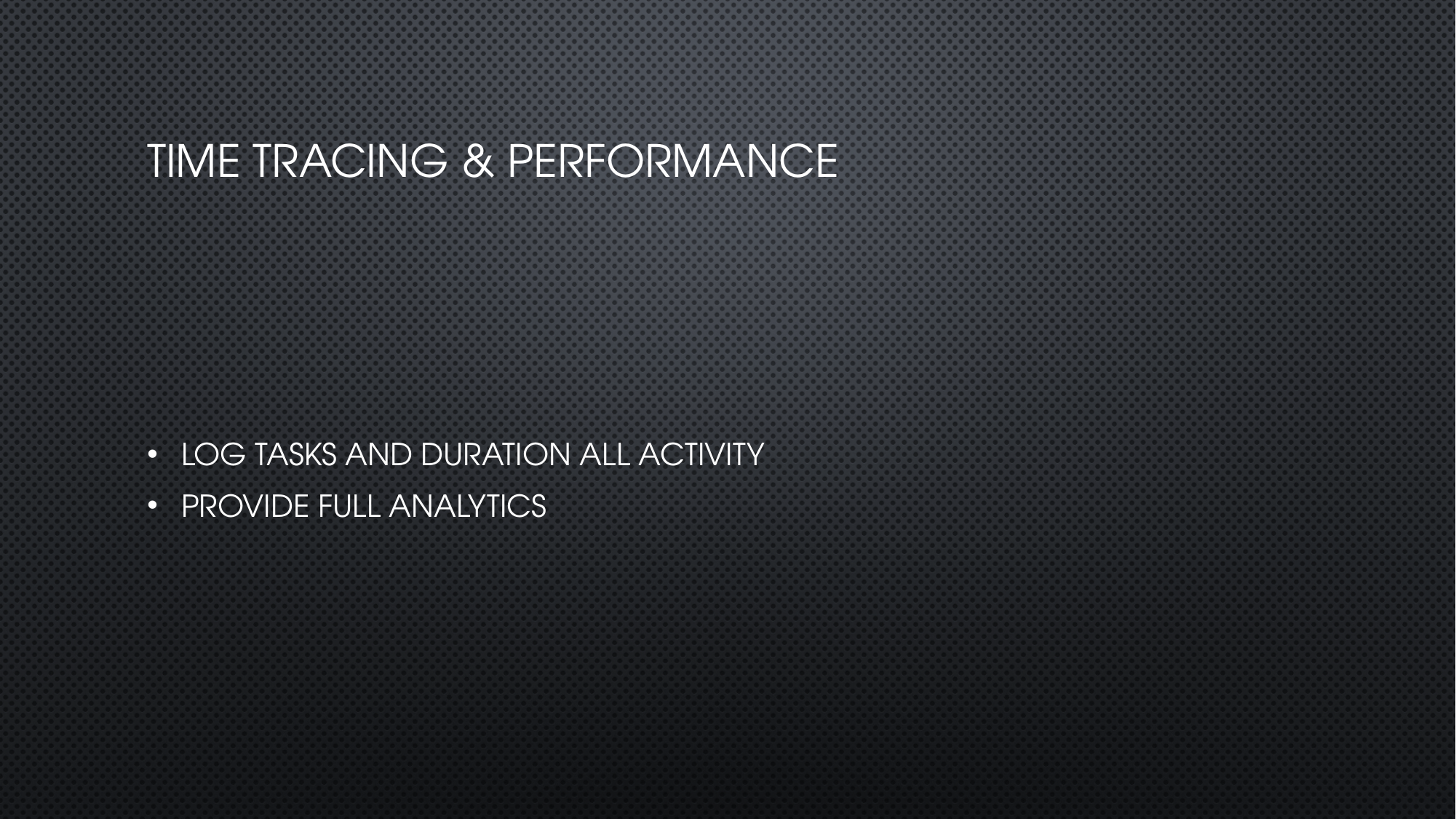

# time tracing & performance
log tasks and duration all activity
provide full analytics